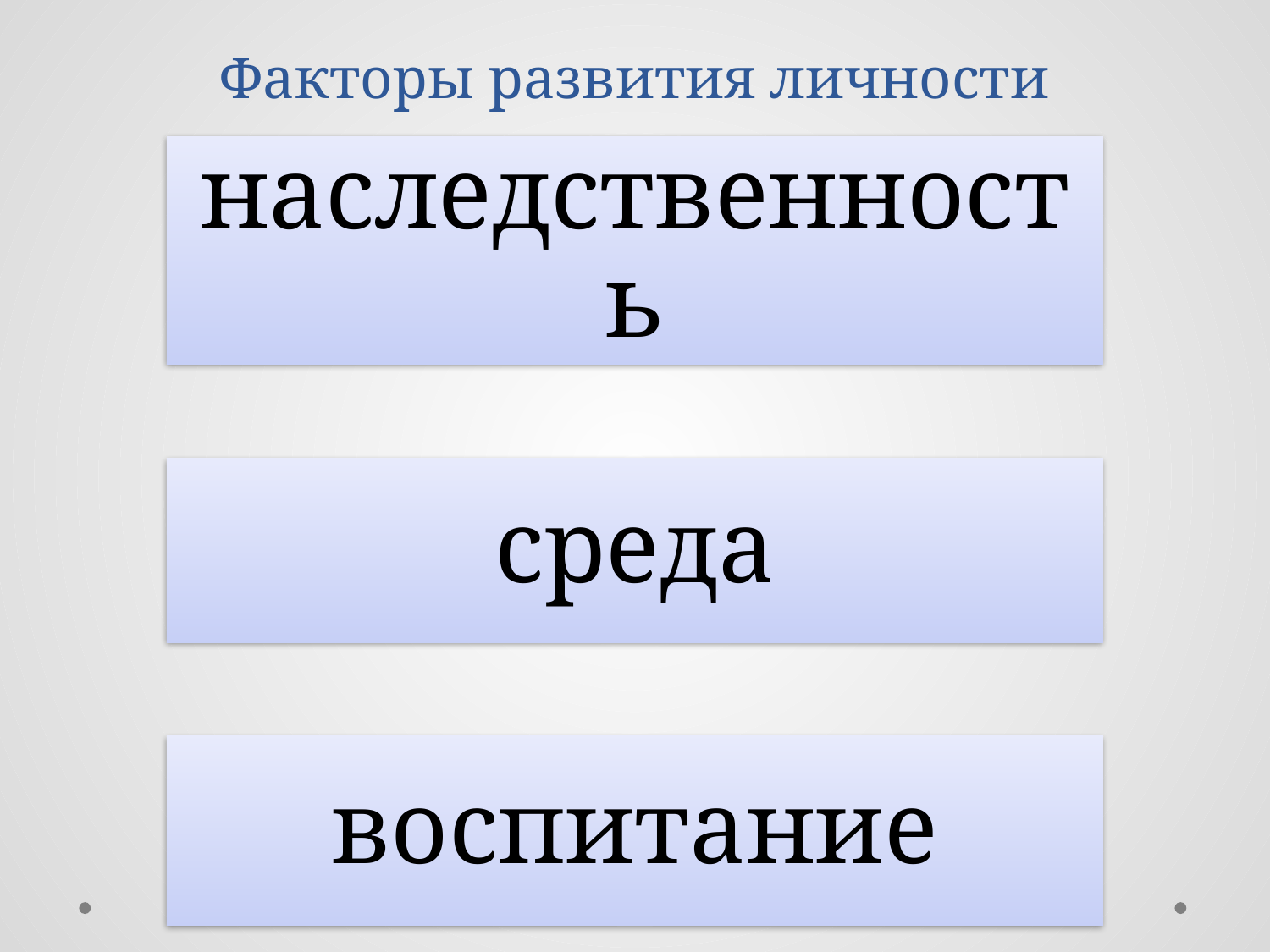

# Факторы развития личности
наследственность
среда
воспитание